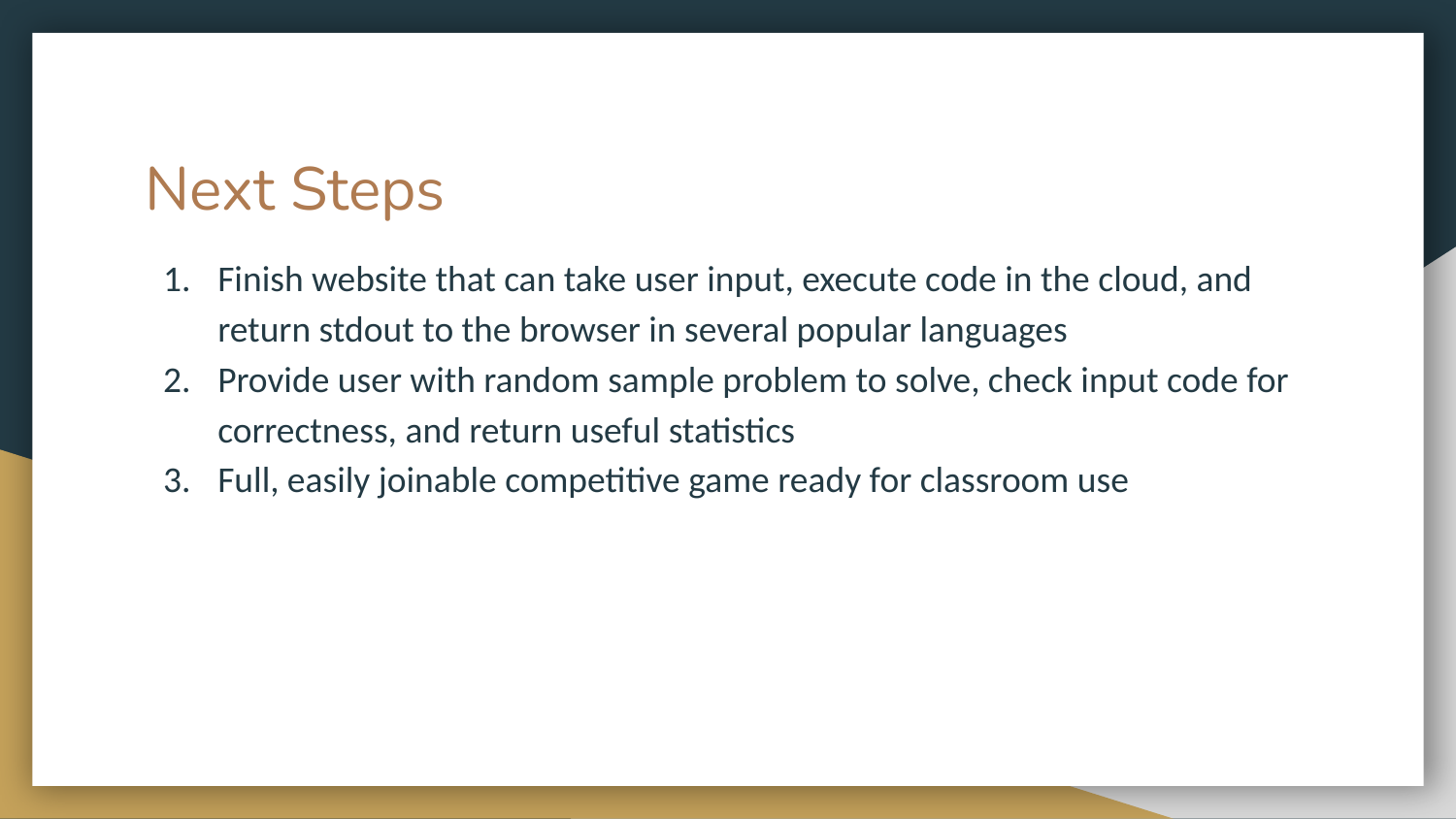

# Next Steps
Finish website that can take user input, execute code in the cloud, and return stdout to the browser in several popular languages
Provide user with random sample problem to solve, check input code for correctness, and return useful statistics
Full, easily joinable competitive game ready for classroom use